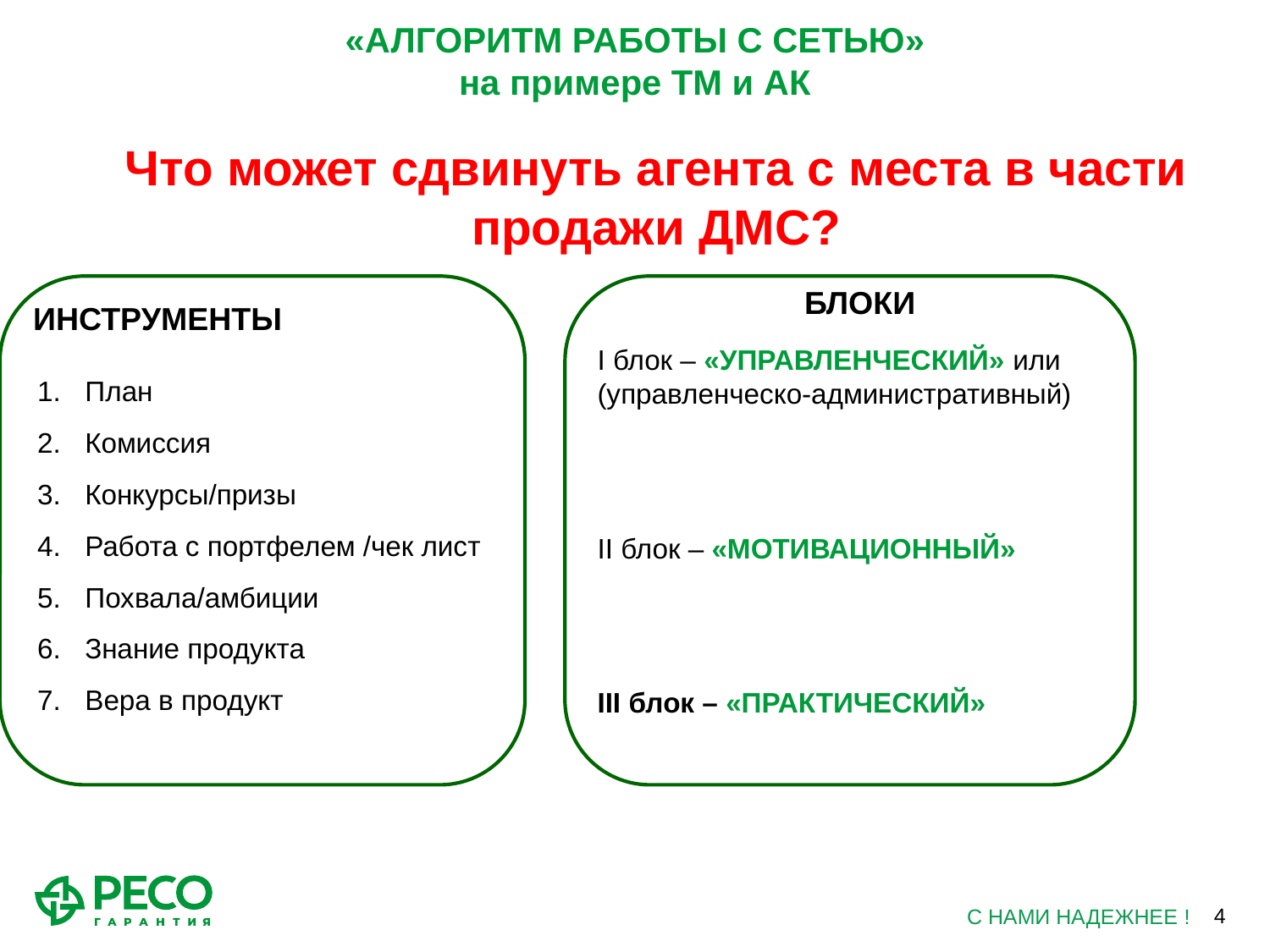

# «АЛГОРИТМ РАБОТЫ С СЕТЬЮ» на примере ТМ и АК
Что может сдвинуть агента с места в части продажи ДМС?

БЛОКИ
ИНСТРУМЕНТЫ

План
Комиссия
Конкурсы/призы
Работа с портфелем /чек лист
Похвала/амбиции
Знание продукта
Вера в продукт
I блок – «УПРАВЛЕНЧЕСКИЙ» или (управленческо-административный)

II блок – «МОТИВАЦИОННЫЙ»

III блок – «ПРАКТИЧЕСКИЙ»